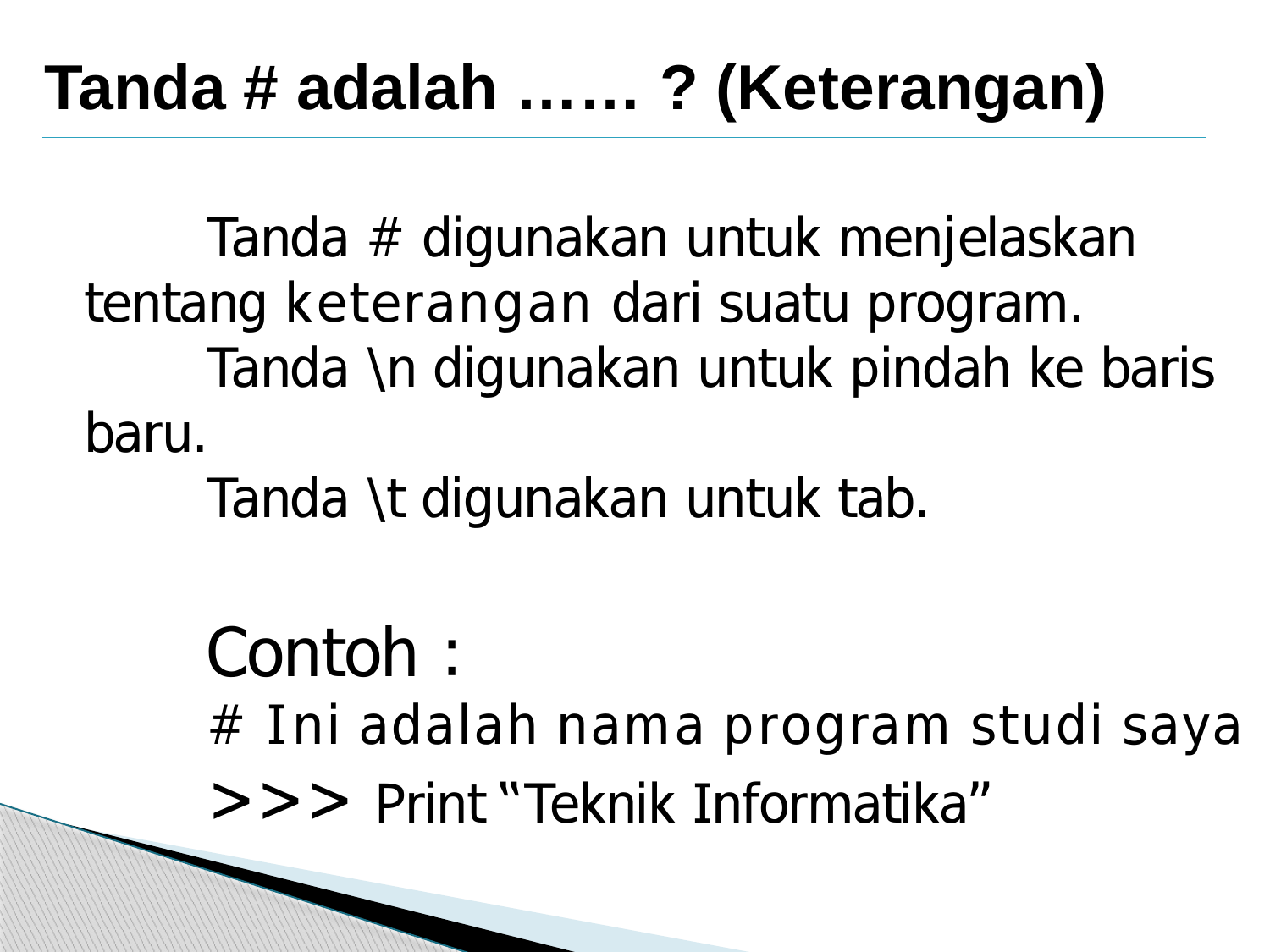

Tanda # adalah …… ? (Keterangan)
Tanda # digunakan untuk menjelaskan tentang keterangan dari suatu program.
Tanda \n digunakan untuk pindah ke baris baru.
Tanda \t digunakan untuk tab.

Contoh :
# Ini adalah nama program studi saya
>>> Print “Teknik Informatika”